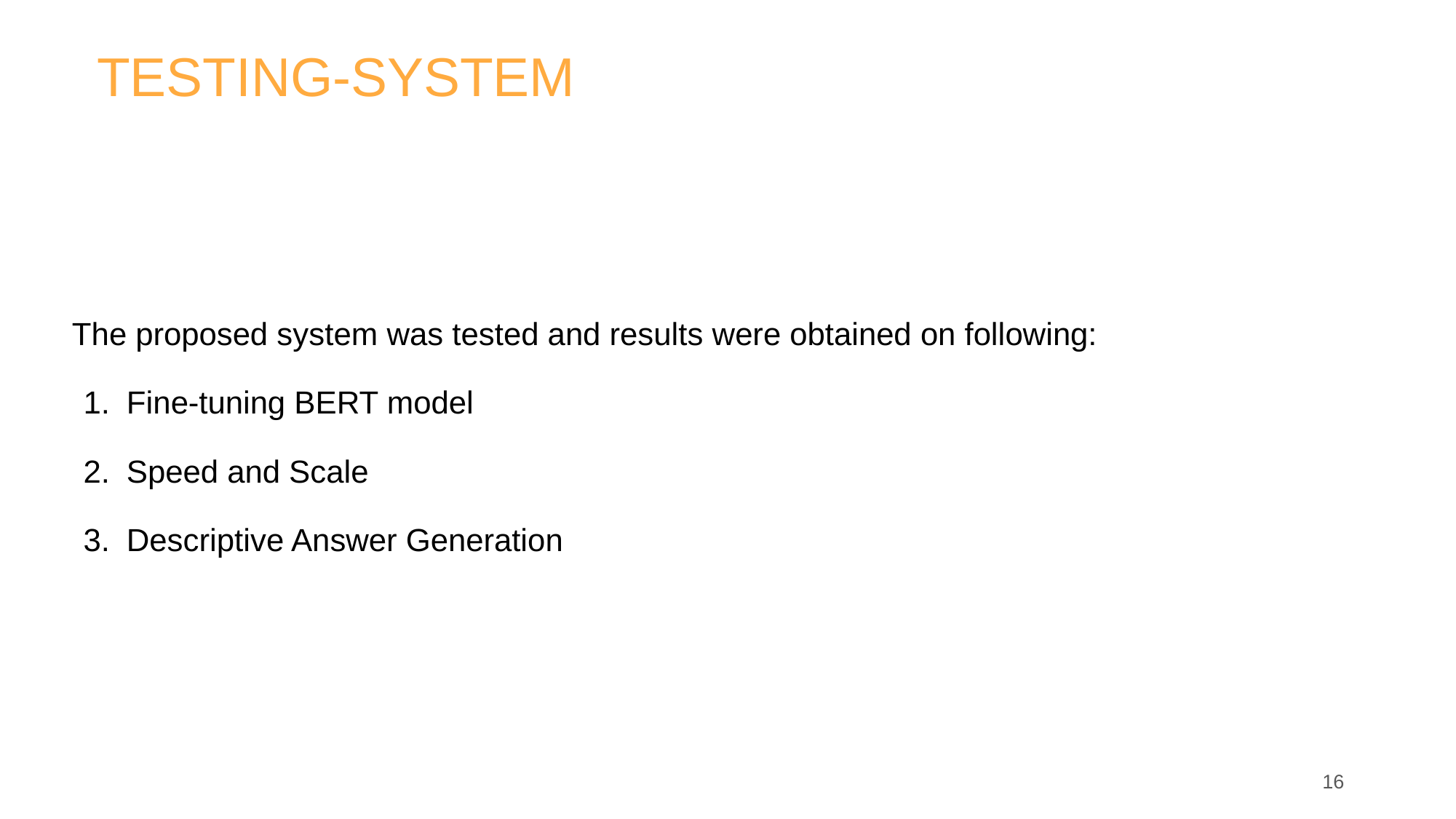

# TESTING-SYSTEM
The proposed system was tested and results were obtained on following:

Fine-tuning BERT model

Speed and Scale

Descriptive Answer Generation
16